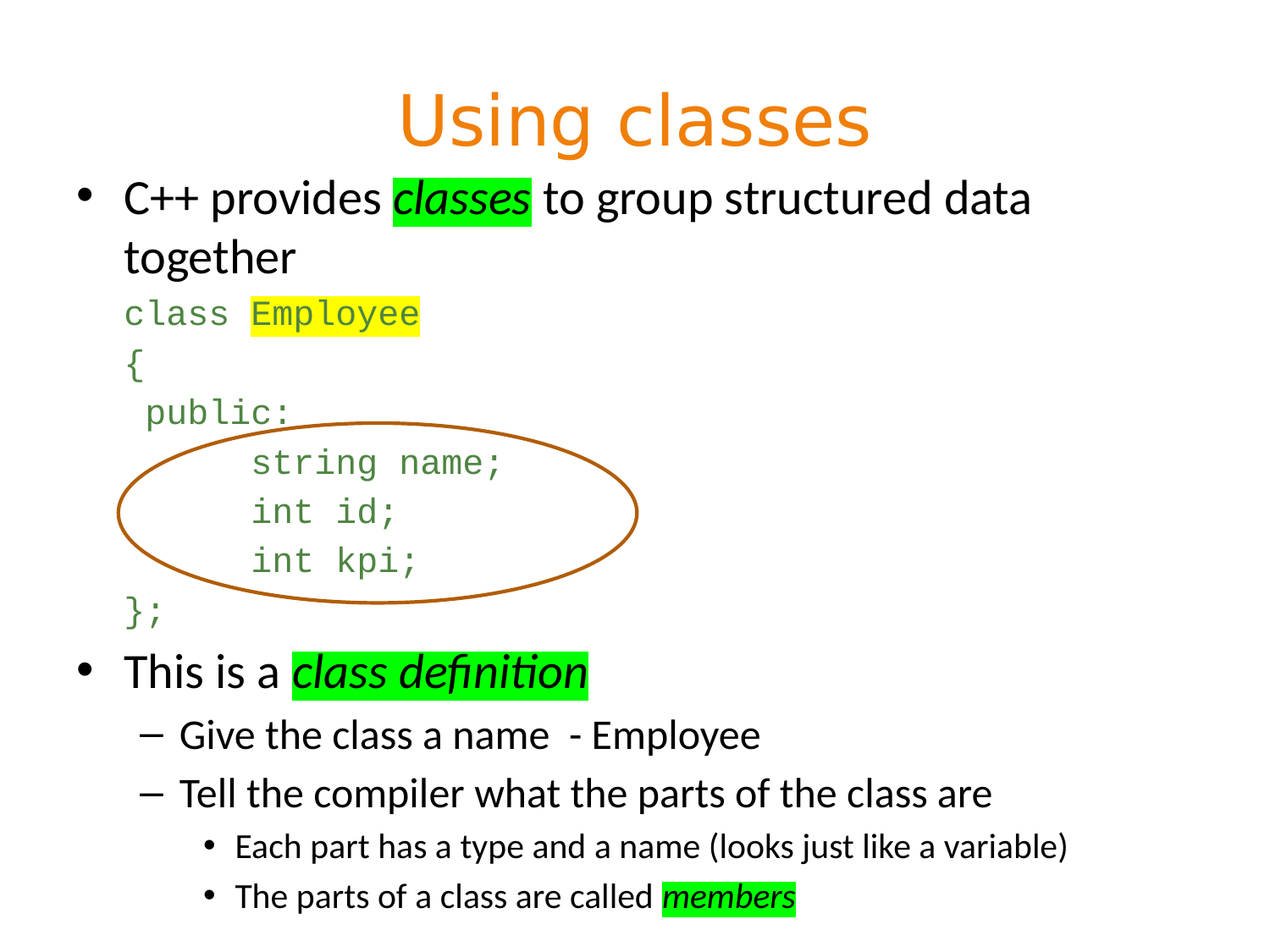

# Using classes
C++ provides classes to group structured data together
	class Employee
	{
	 public:
		string name;
		int id;
		int kpi;
	};
This is a class definition
Give the class a name  - Employee
Tell the compiler what the parts of the class are
Each part has a type and a name (looks just like a variable)
The parts of a class are called members